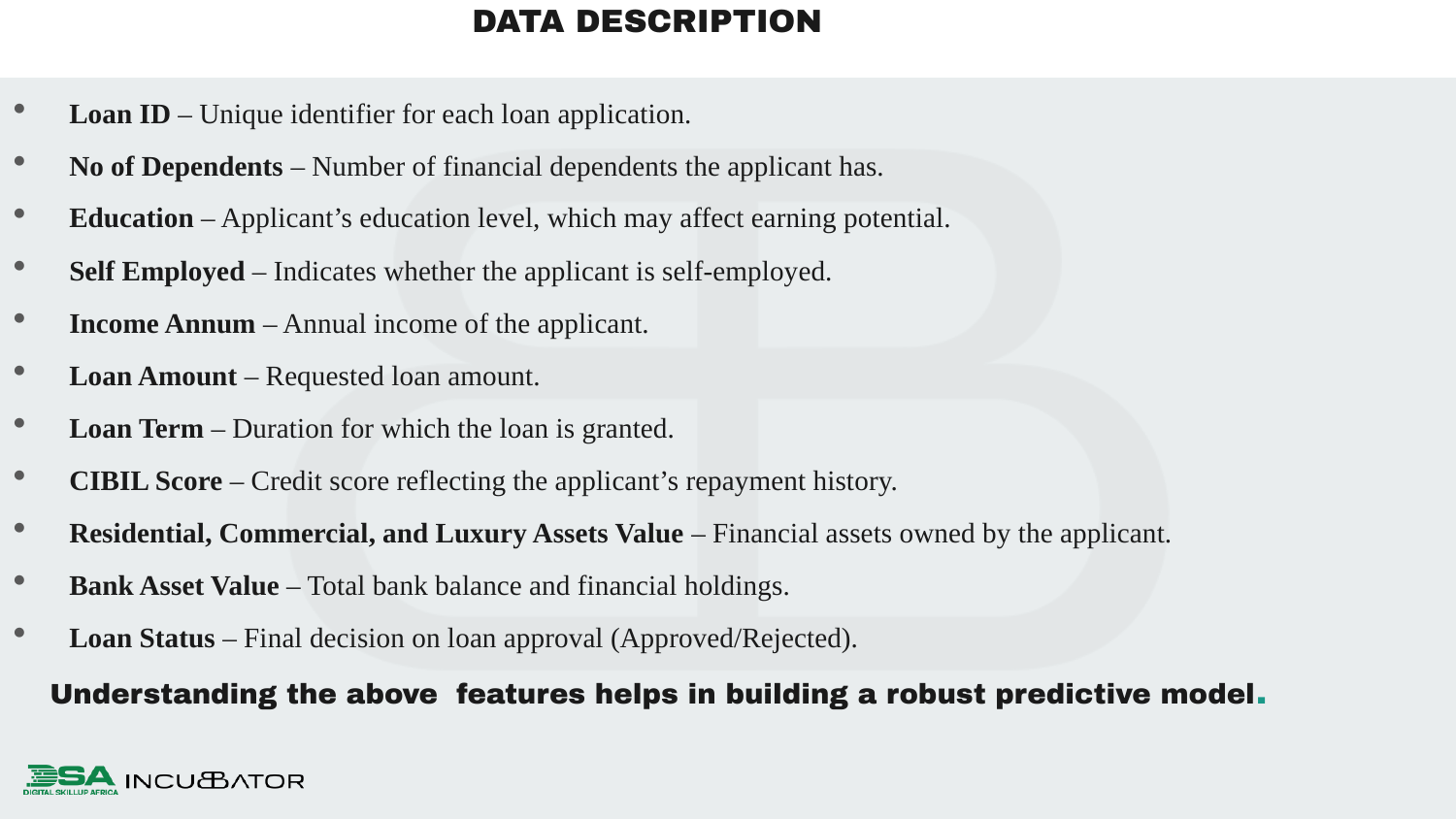

DATA DESCRIPTION
Loan ID – Unique identifier for each loan application.
No of Dependents – Number of financial dependents the applicant has.
Education – Applicant’s education level, which may affect earning potential.
Self Employed – Indicates whether the applicant is self-employed.
Income Annum – Annual income of the applicant.
Loan Amount – Requested loan amount.
Loan Term – Duration for which the loan is granted.
CIBIL Score – Credit score reflecting the applicant’s repayment history.
Residential, Commercial, and Luxury Assets Value – Financial assets owned by the applicant.
Bank Asset Value – Total bank balance and financial holdings.
Loan Status – Final decision on loan approval (Approved/Rejected).
     Understanding the above  features helps in building a robust predictive model.